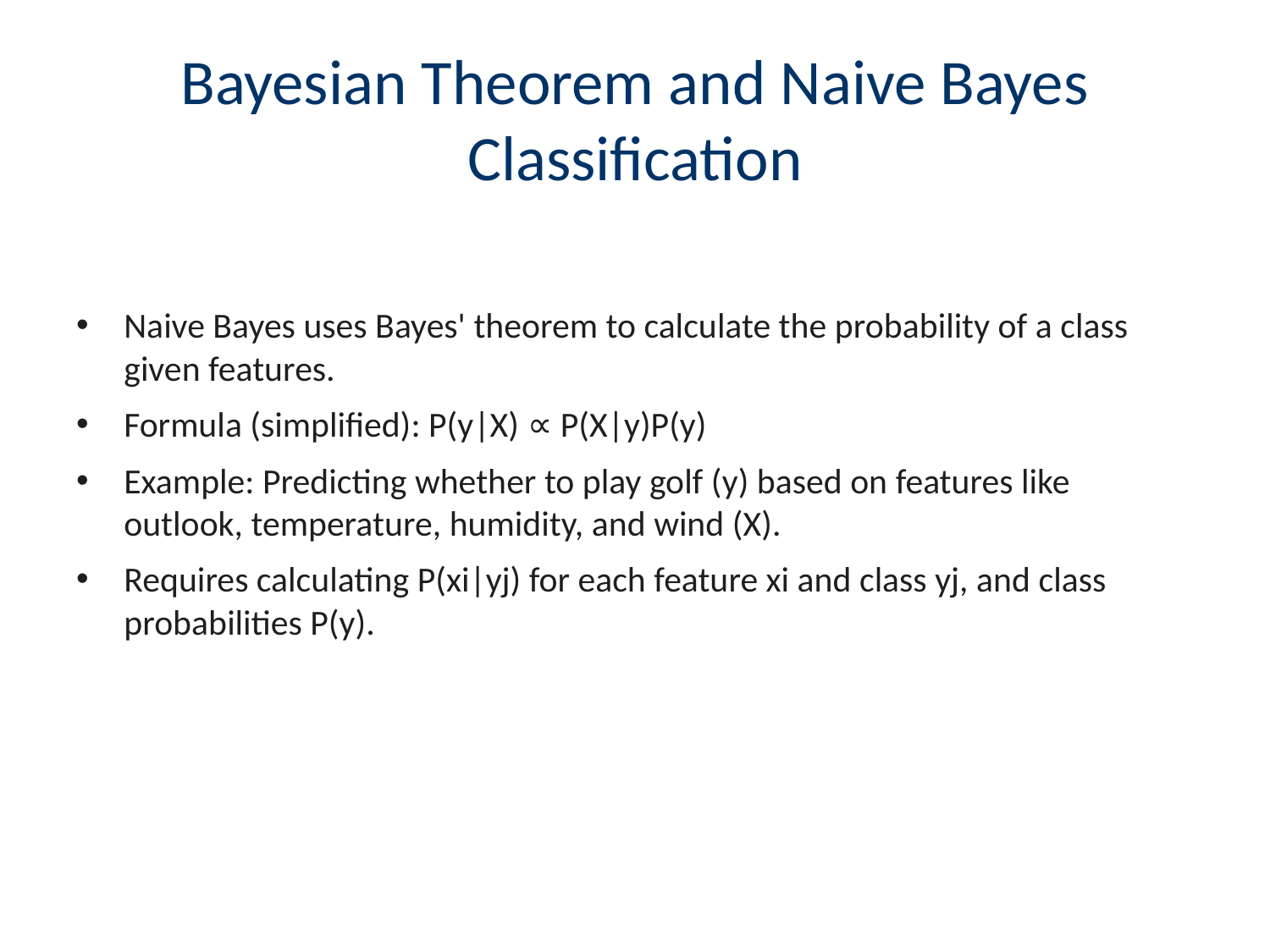

# Bayesian Theorem and Naive Bayes Classification

Naive Bayes uses Bayes' theorem to calculate the probability of a class given features.
Formula (simplified): P(y|X) ∝ P(X|y)P(y)
Example: Predicting whether to play golf (y) based on features like outlook, temperature, humidity, and wind (X).
Requires calculating P(xi|yj) for each feature xi and class yj, and class probabilities P(y).